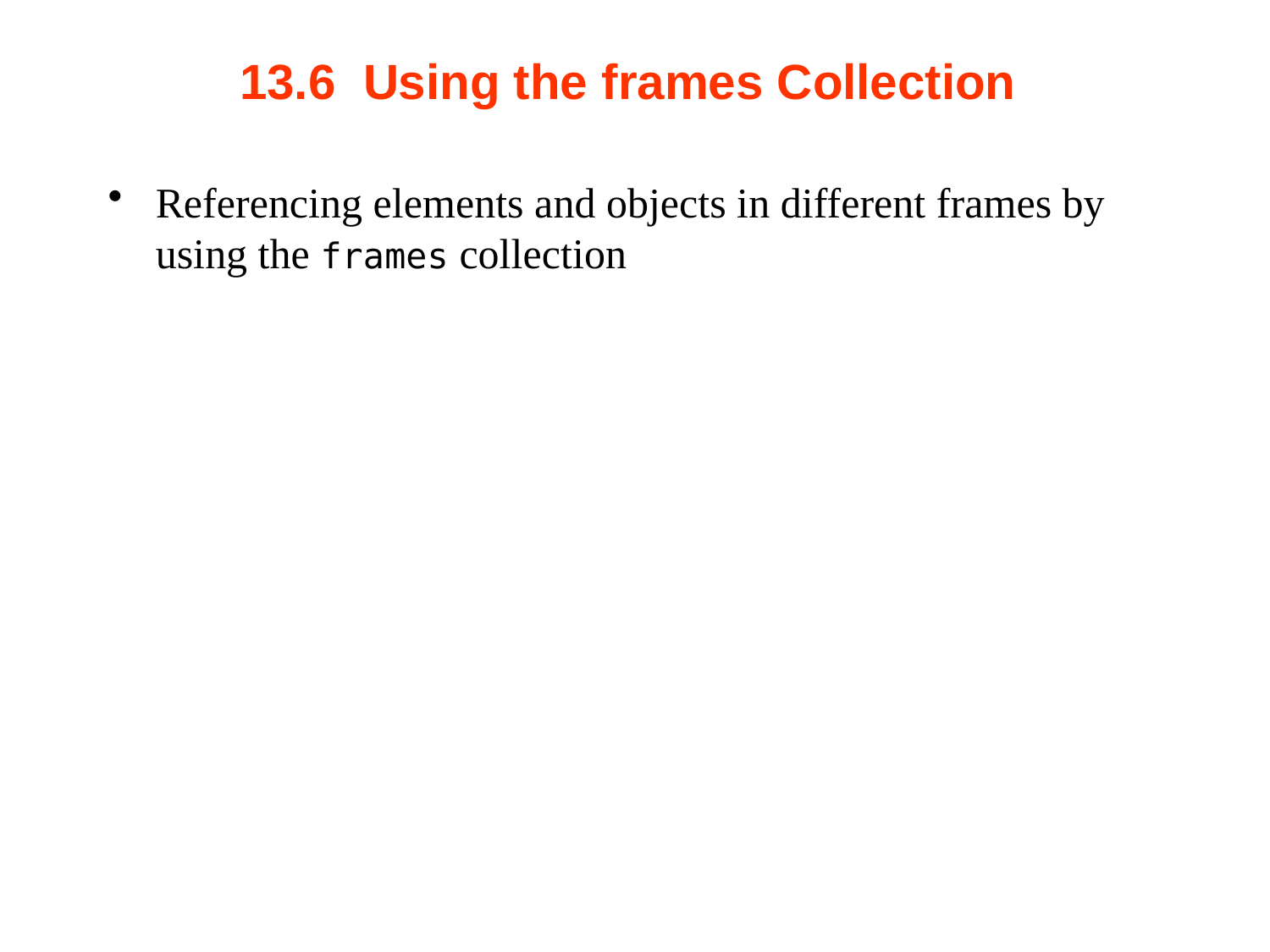

# 13.6  Using the frames Collection
Referencing elements and objects in different frames by using the frames collection